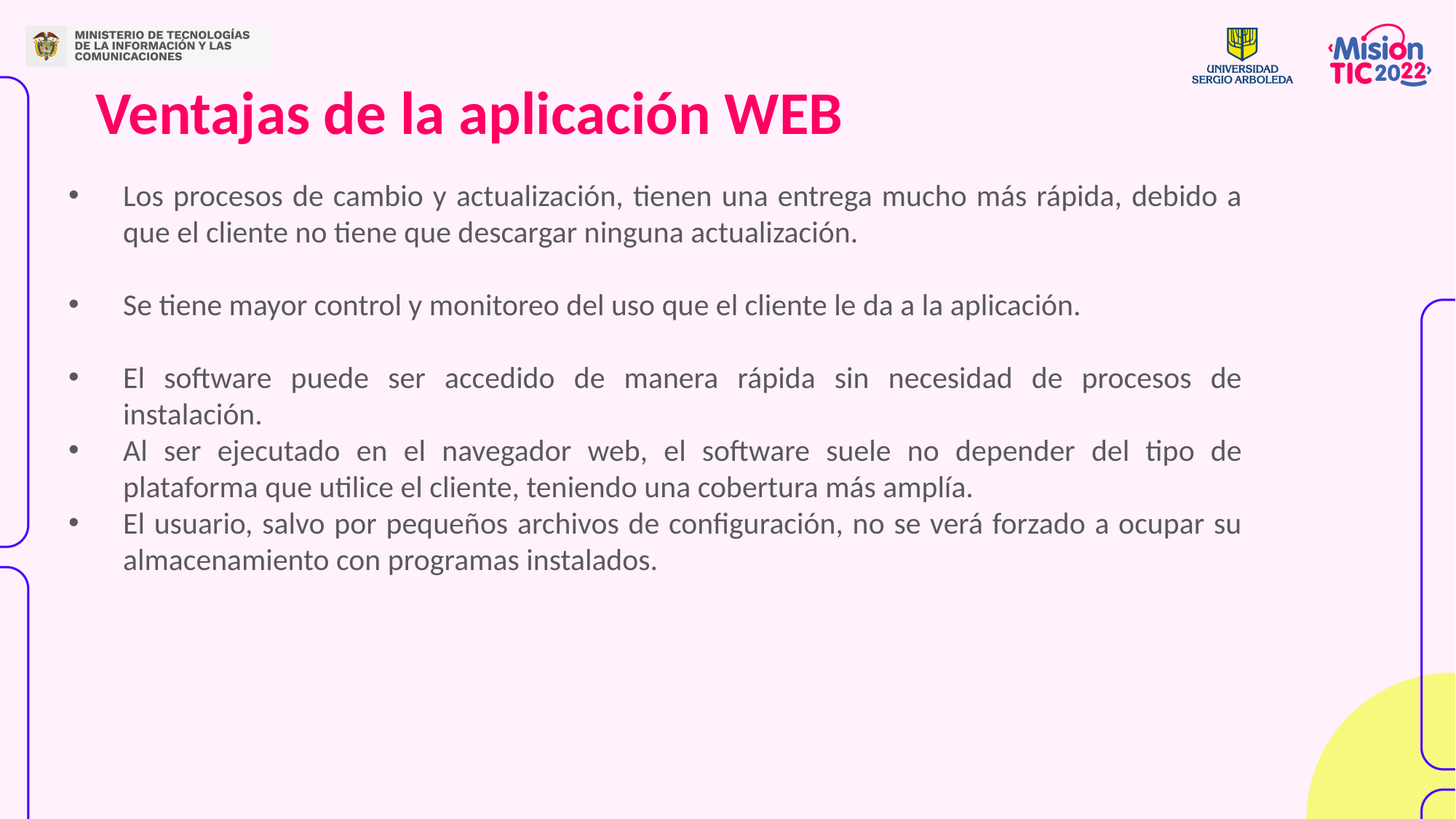

Ventajas de la aplicación WEB
Los procesos de cambio y actualización, tienen una entrega mucho más rápida, debido a que el cliente no tiene que descargar ninguna actualización.

Se tiene mayor control y monitoreo del uso que el cliente le da a la aplicación.

El software puede ser accedido de manera rápida sin necesidad de procesos de instalación.
Al ser ejecutado en el navegador web, el software suele no depender del tipo de plataforma que utilice el cliente, teniendo una cobertura más amplía.
El usuario, salvo por pequeños archivos de configuración, no se verá forzado a ocupar su almacenamiento con programas instalados.